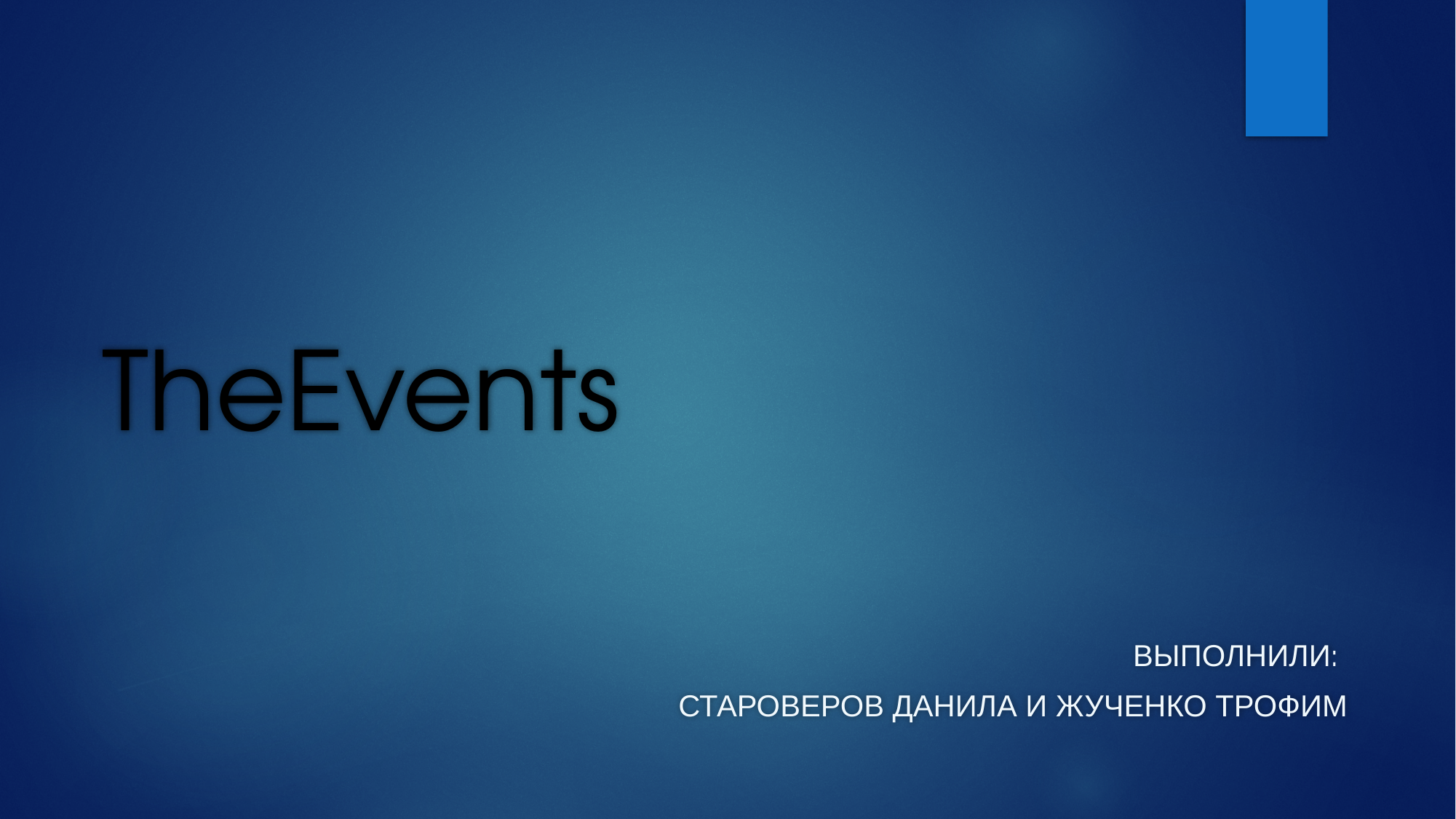

# TheEvents
Выполнили:
Староверов Данила и жученко трофим